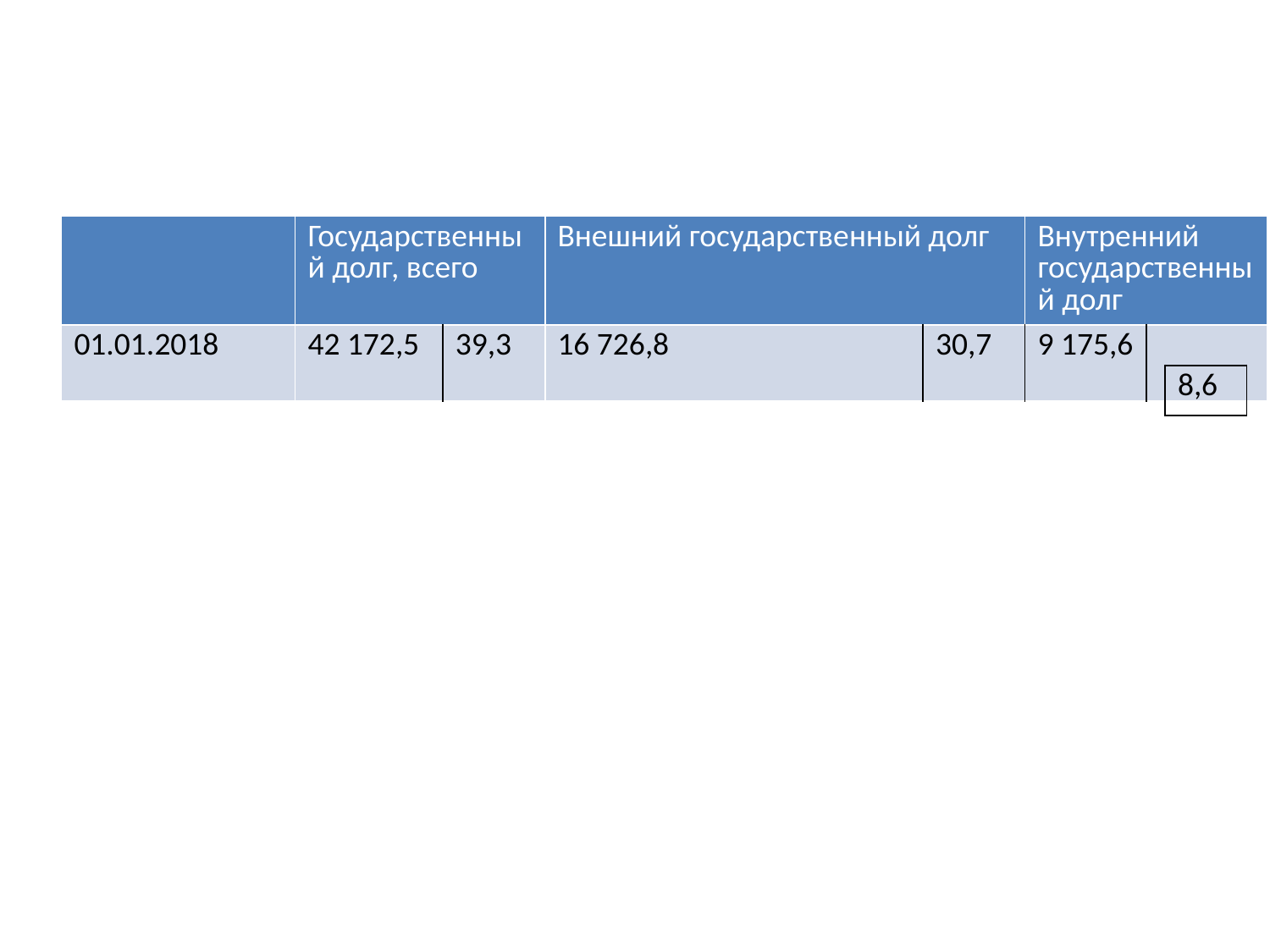

#
|  | Государственный долг, всего |  | Внешний государственный долг |  | Внутренний государственный долг |  |
| --- | --- | --- | --- | --- | --- | --- |
| 01.01.2018 | 42 172,5 | 39,3 | 16 726,8 | 30,7 | 9 175,6 |  |
| 8,6 |
| --- |